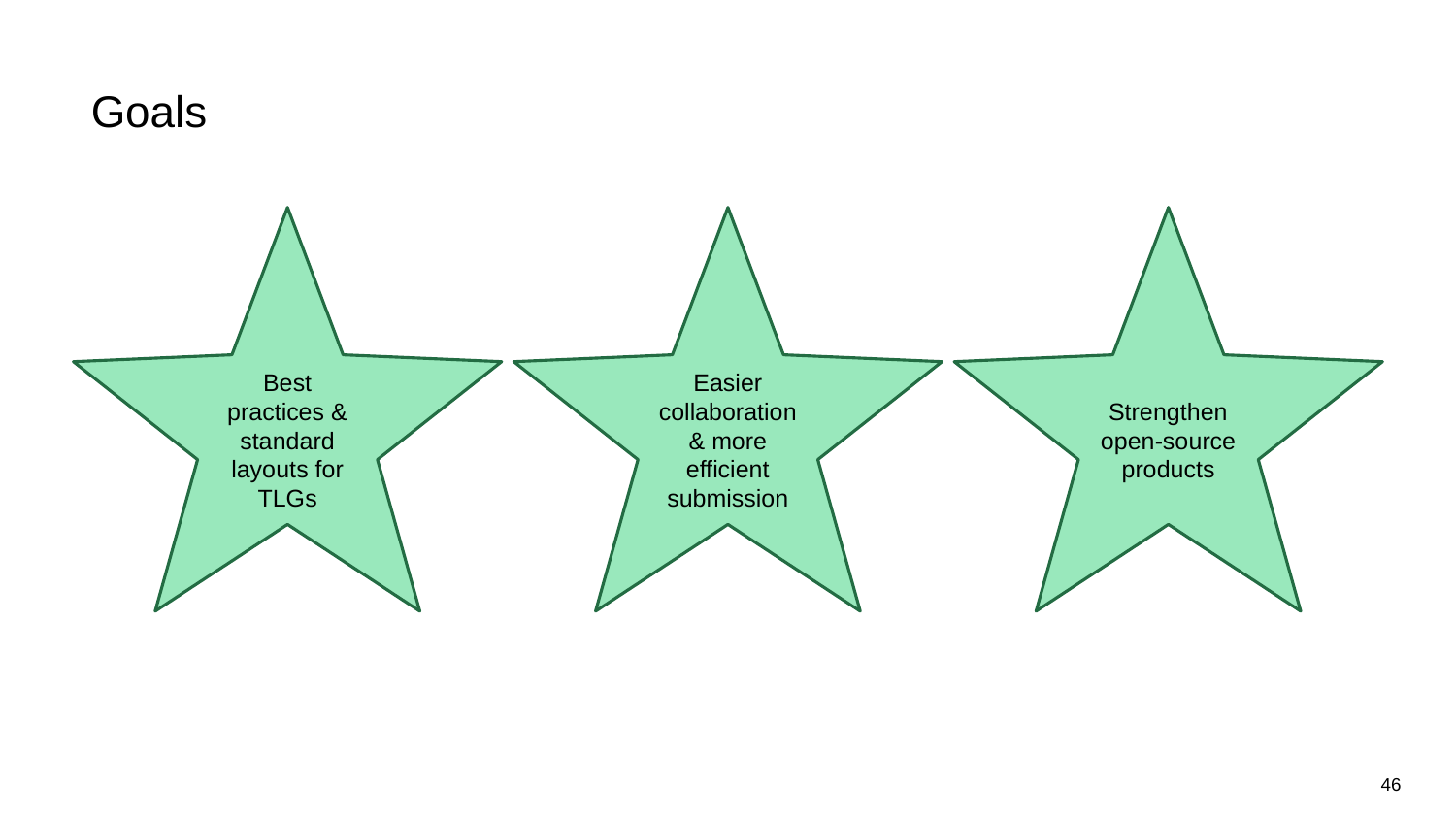

# Goals
Best practices & standard layouts for TLGs
Easier collaboration & more efficient submission
Strengthen open-source products